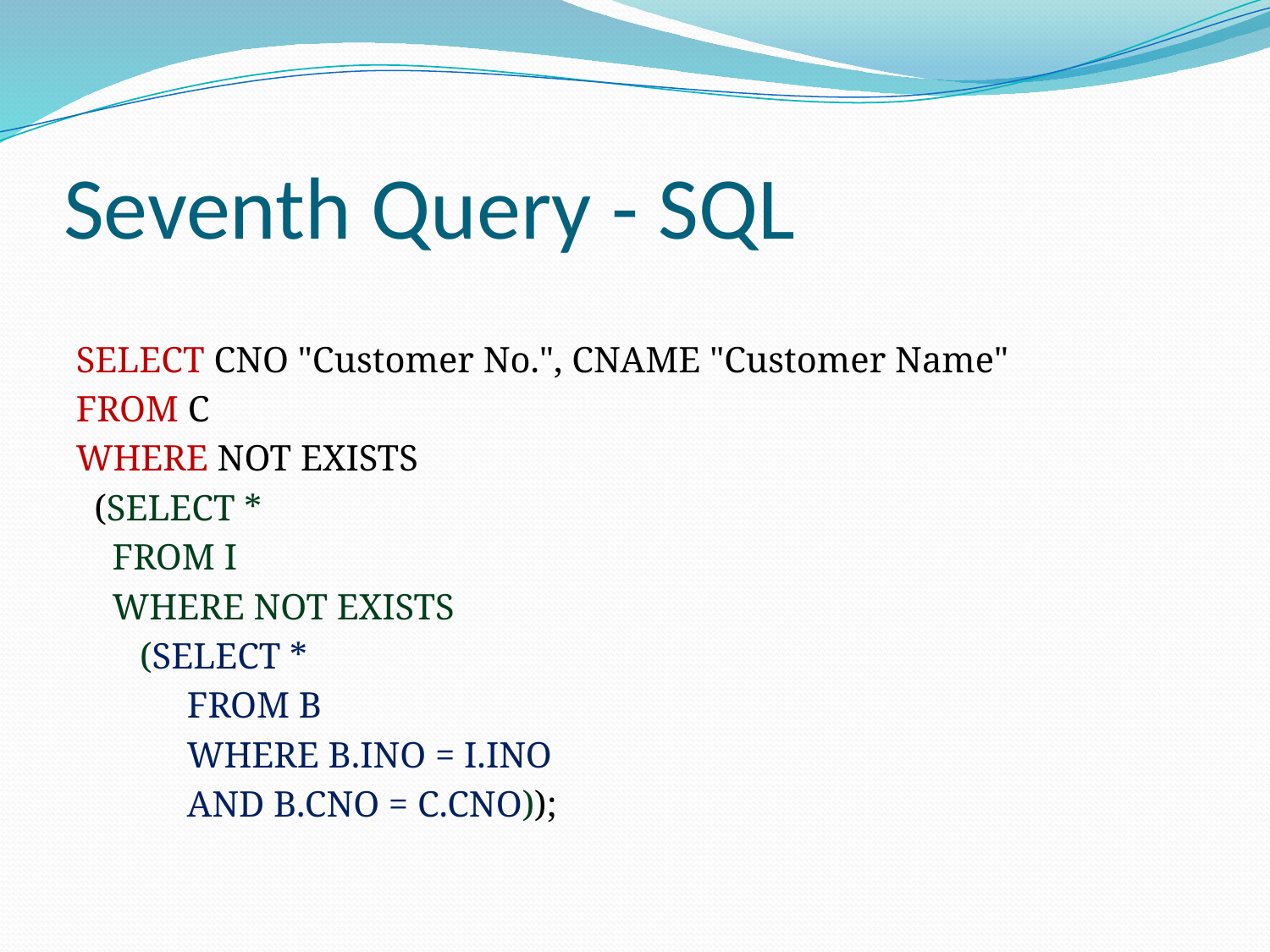

# Seventh Query - SQL

SELECT CNO "Customer No.", CNAME "Customer Name"
FROM C
WHERE NOT EXISTS
  (SELECT *
    FROM I
    WHERE NOT EXISTS
       (SELECT *
	        FROM B
	        WHERE B.INO = I.INO
	        AND B.CNO = C.CNO));